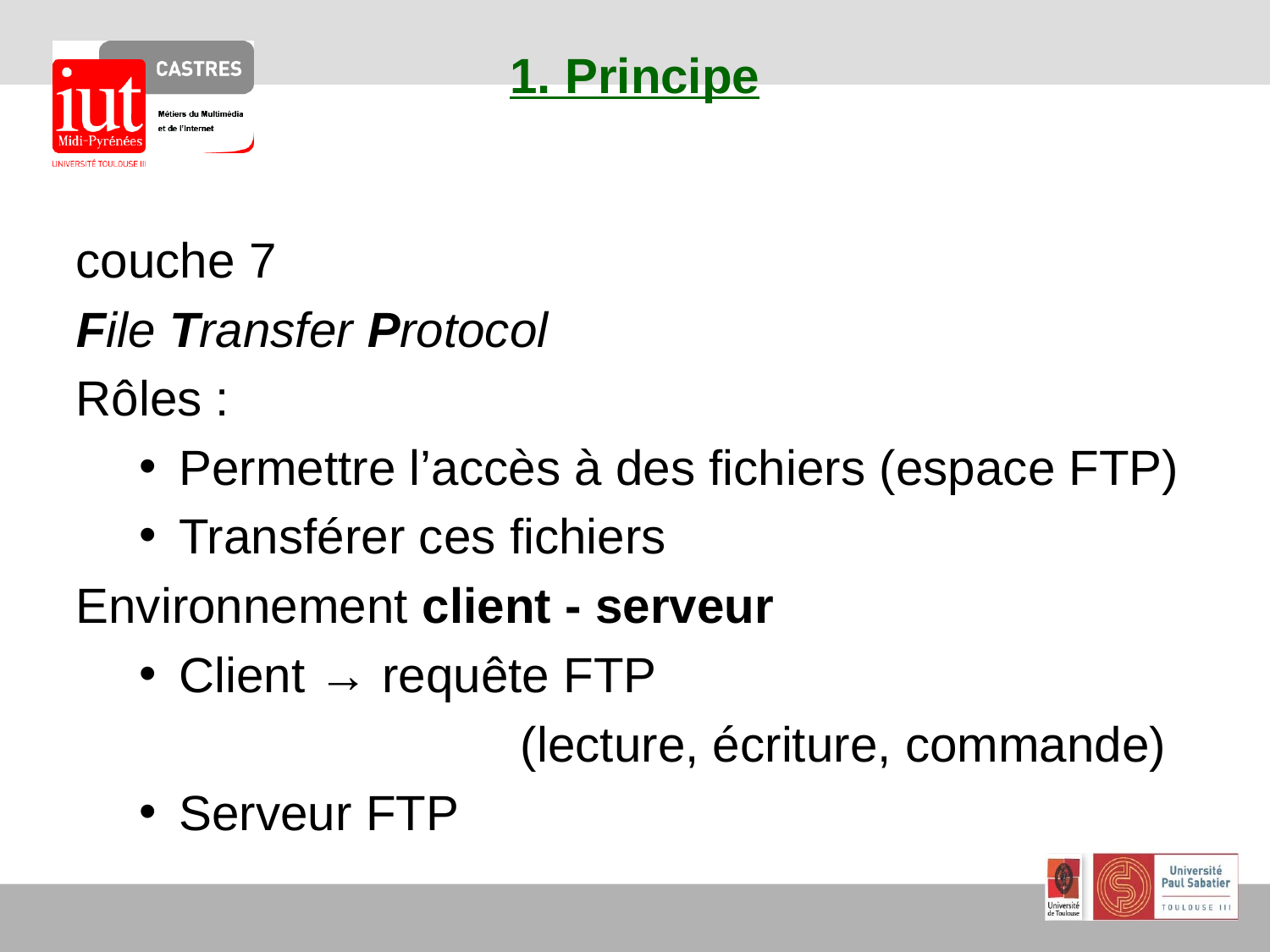

# 1. Principe
couche 7
File Transfer Protocol
Rôles :
Permettre l’accès à des fichiers (espace FTP)
Transférer ces fichiers
Environnement client - serveur
Client → requête FTP
			(lecture, écriture, commande)
Serveur FTP